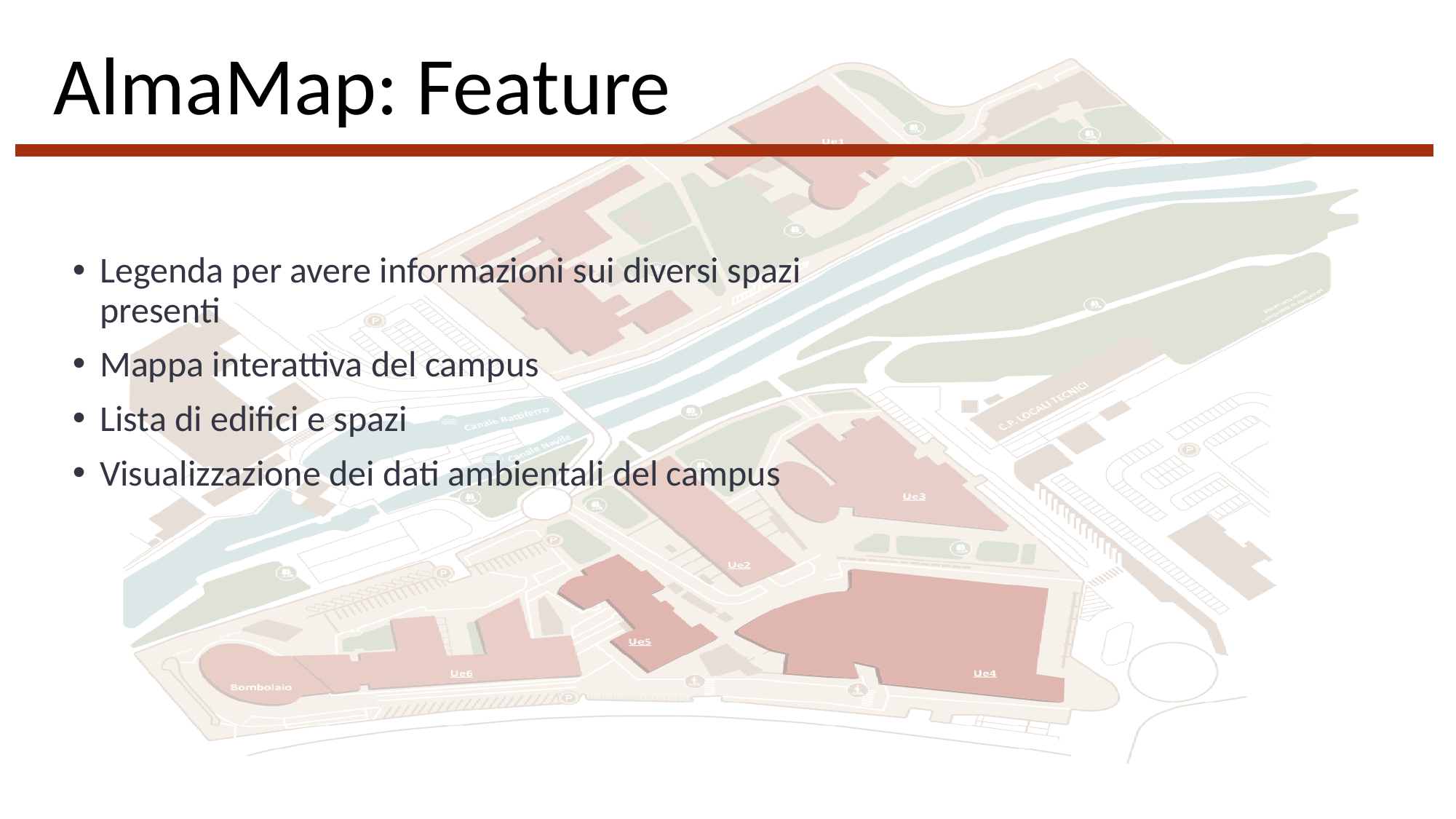

# AlmaMap: Feature
Legenda per avere informazioni sui diversi spazi presenti
Mappa interattiva del campus
Lista di edifici e spazi
Visualizzazione dei dati ambientali del campus